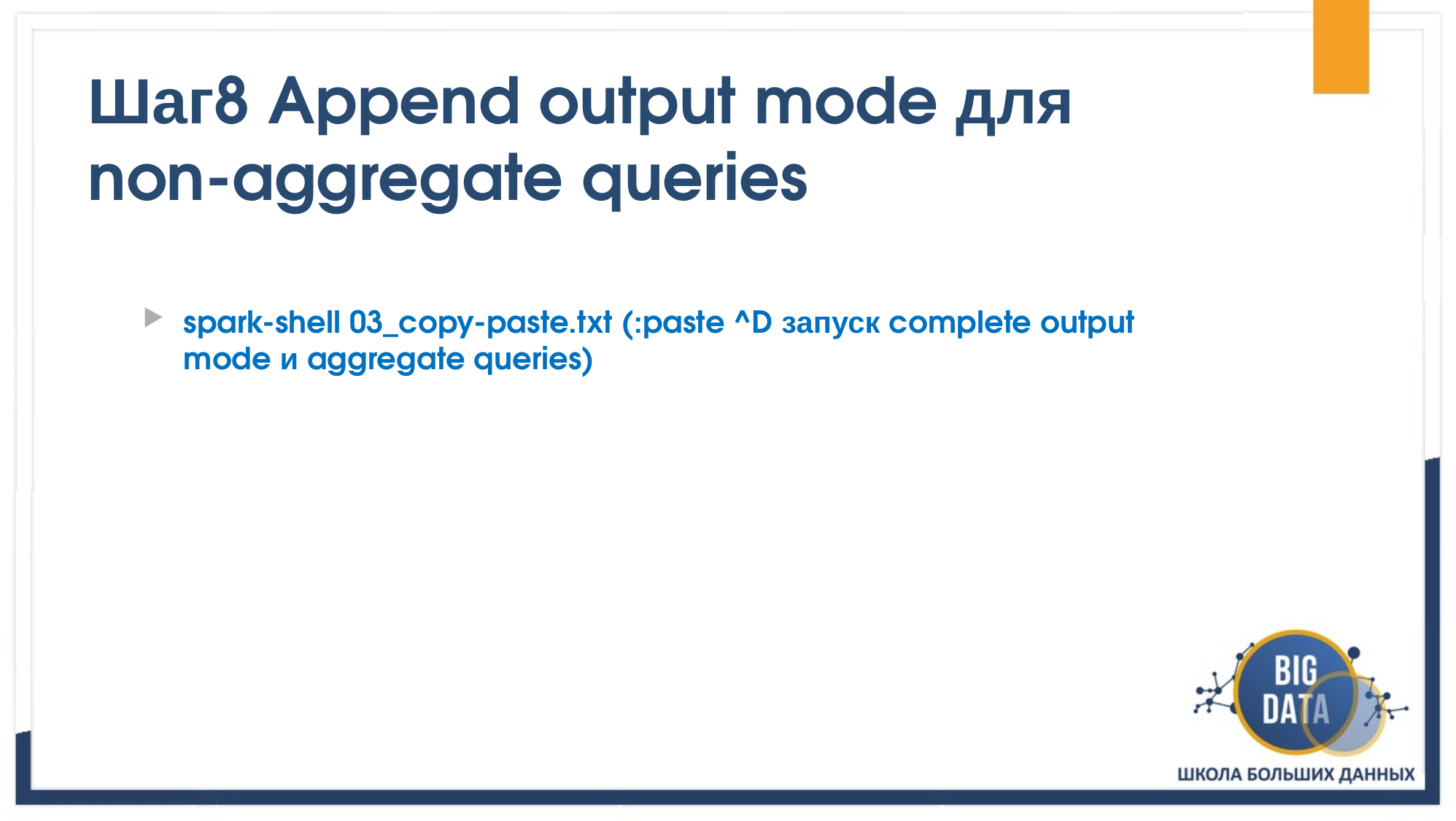

# Шаг8 Append output mode для non-aggregate queries

spark-shell 03_copy-paste.txt (:paste ^D запуск complete output mode и aggregate queries)